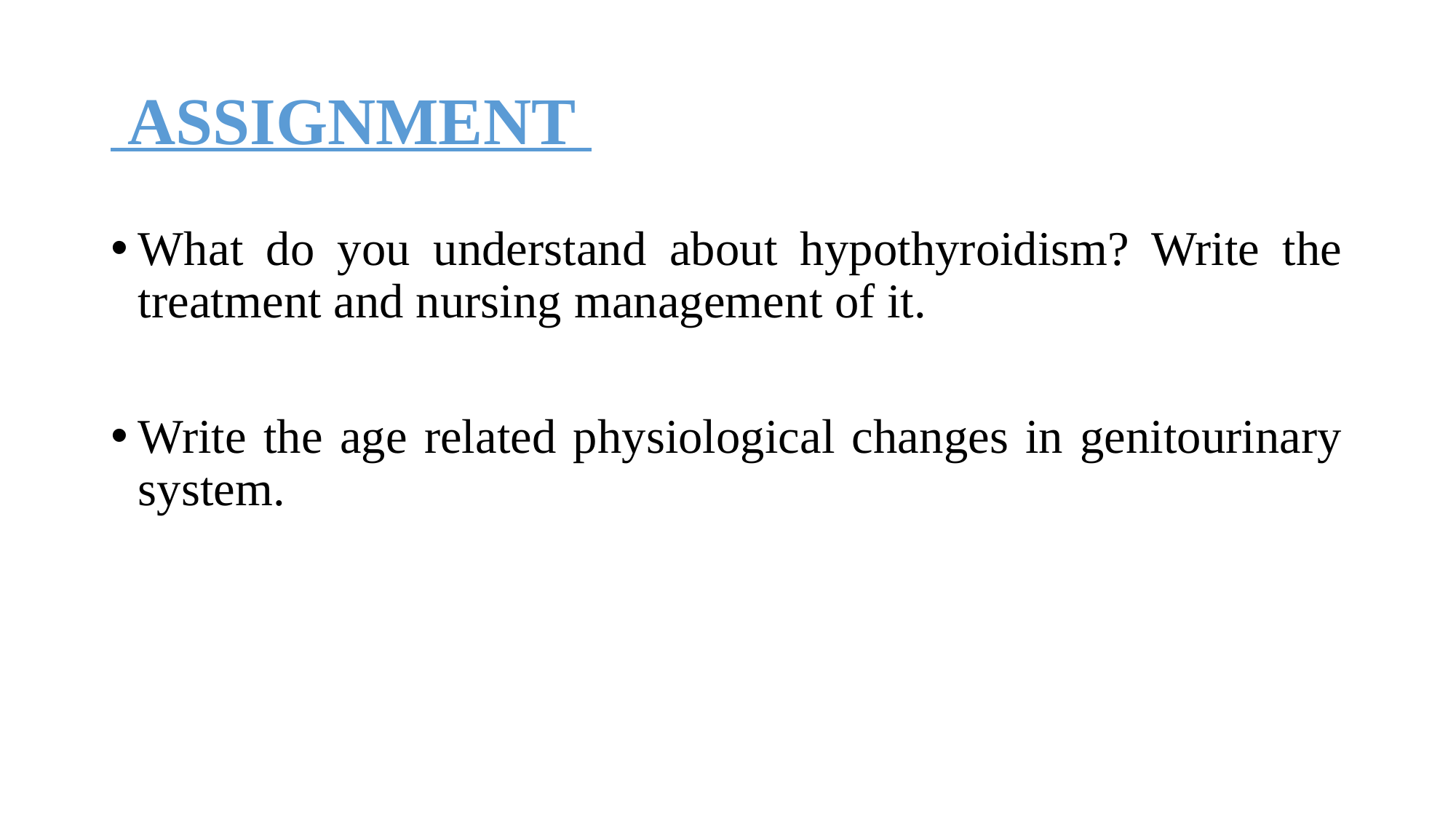

# ASSIGNMENT
What do you understand about hypothyroidism? Write the treatment and nursing management of it.

Write the age related physiological changes in genitourinary system.